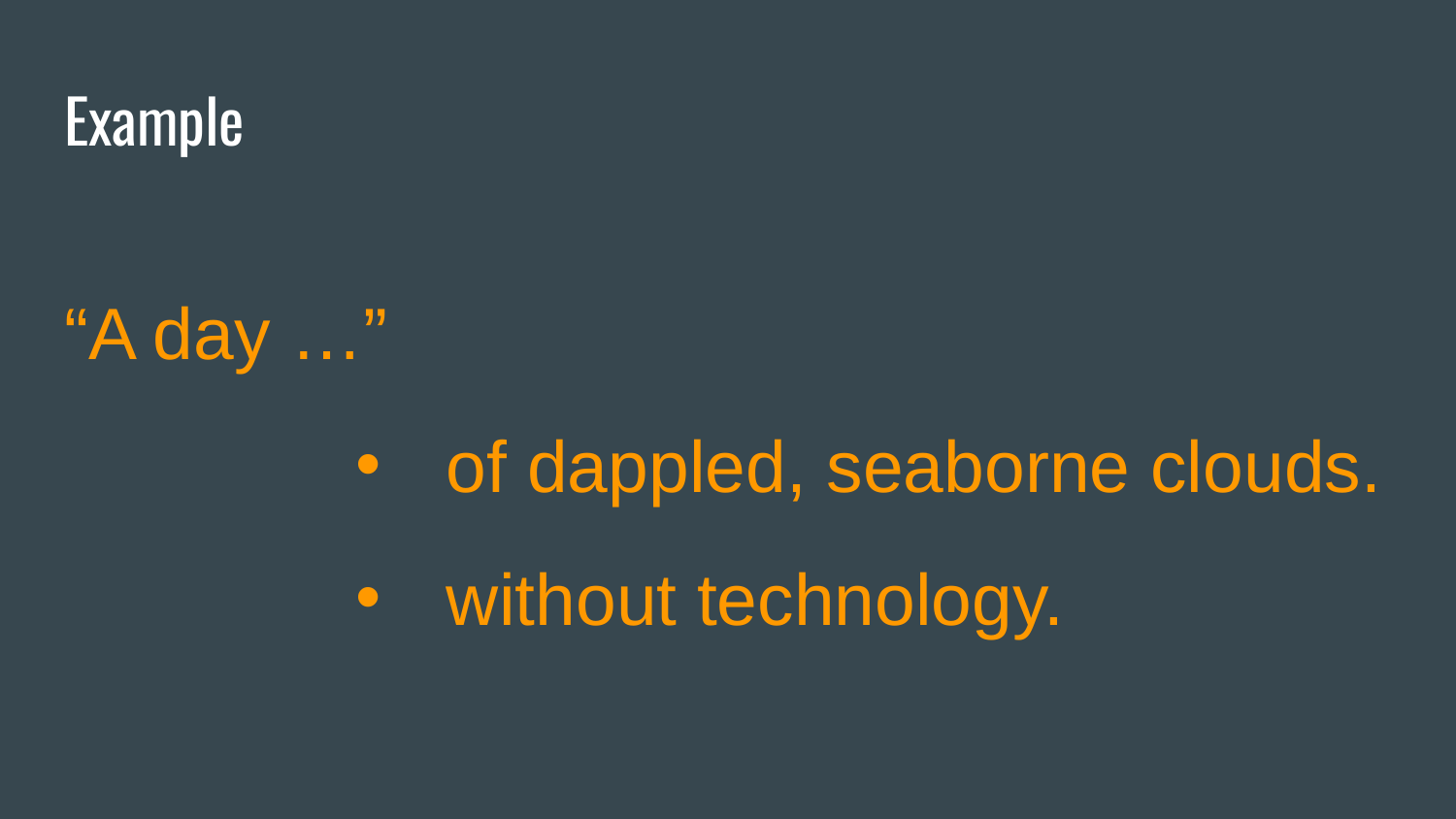

# Example

“A day …”
of dappled, seaborne clouds.
without technology.